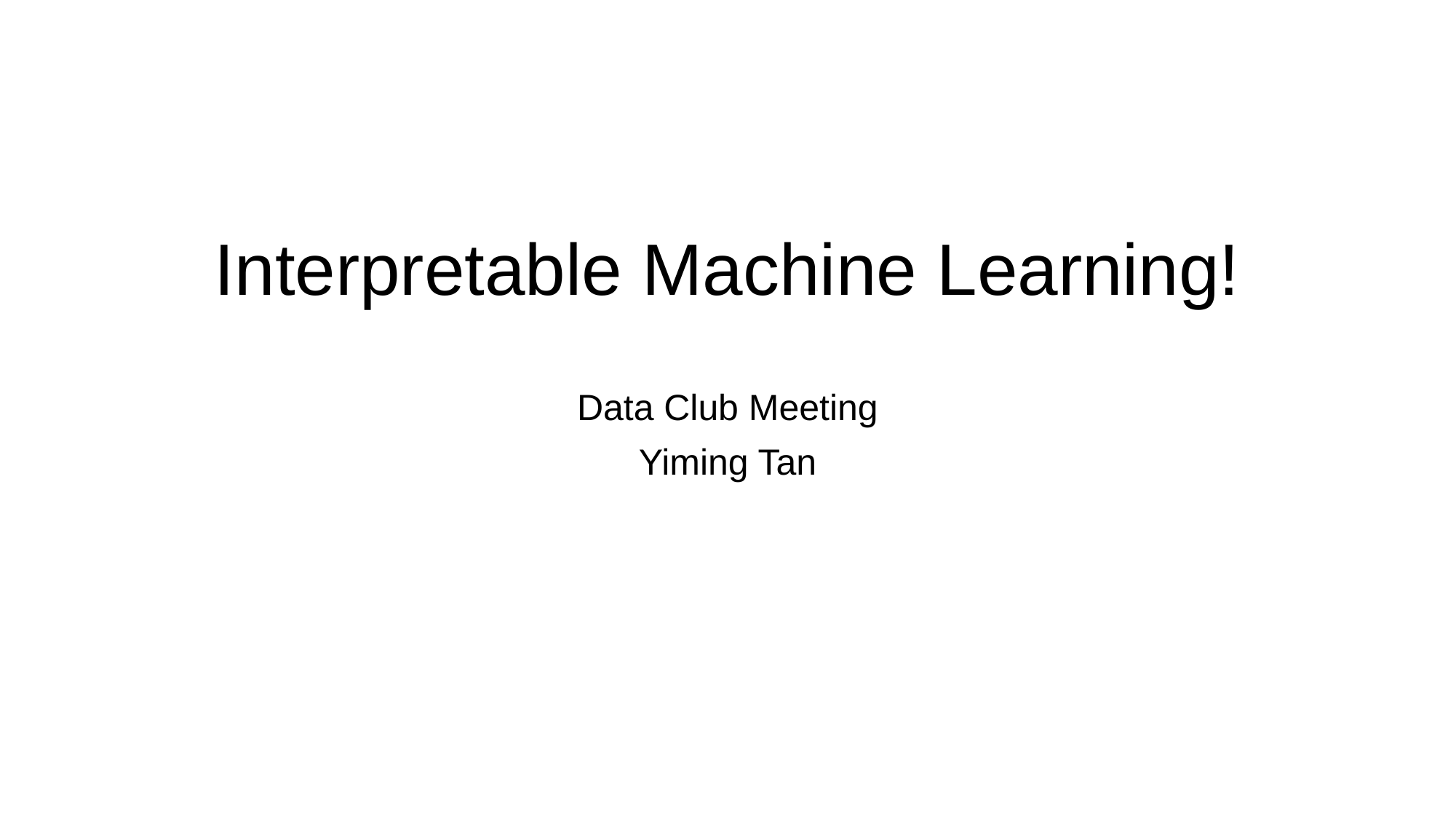

# Interpretable Machine Learning!
Data Club Meeting
Yiming Tan